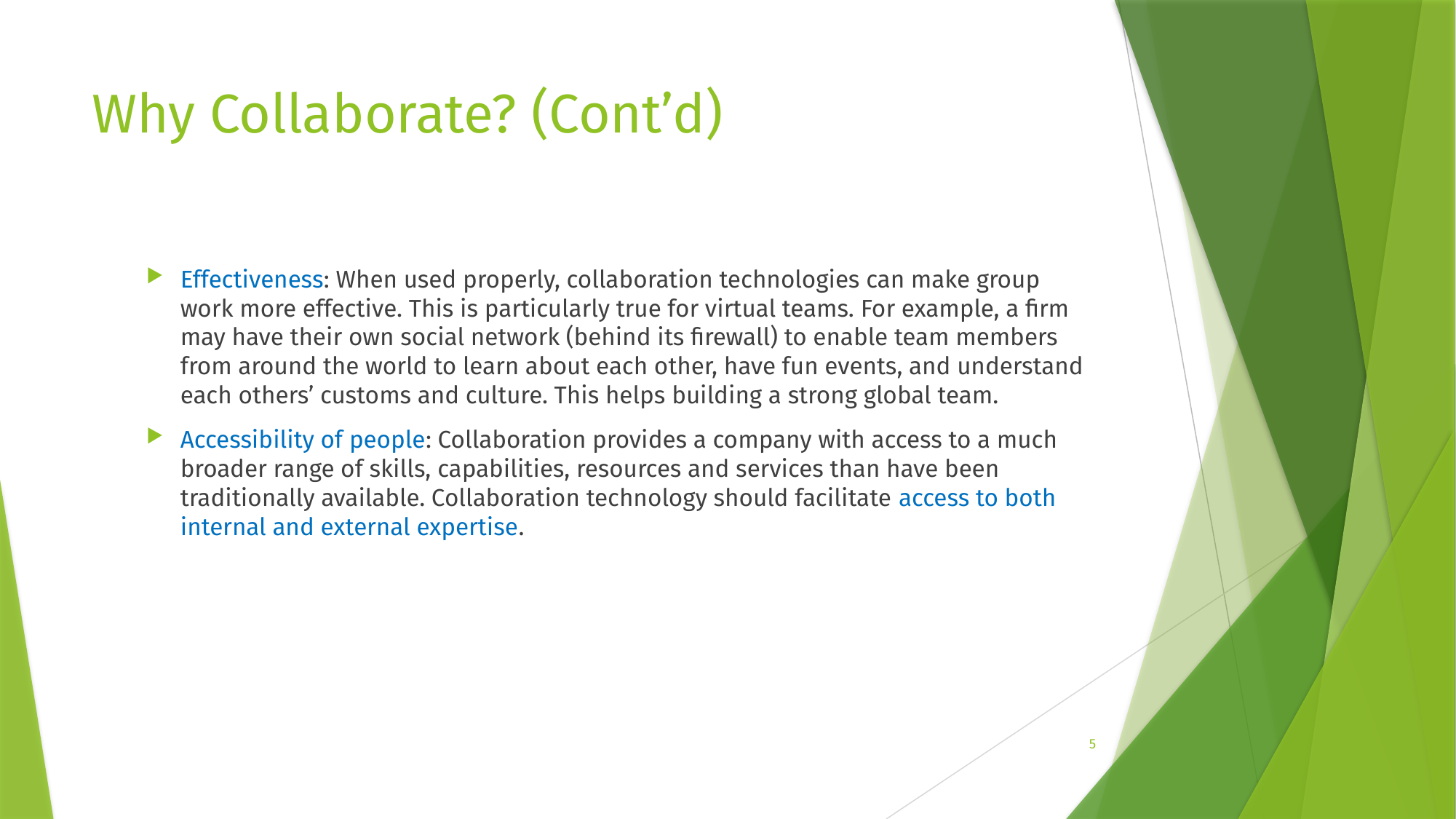

# Why Collaborate? (Cont’d)
Effectiveness: When used properly, collaboration technologies can make group work more effective. This is particularly true for virtual teams. For example, a firm may have their own social network (behind its firewall) to enable team members from around the world to learn about each other, have fun events, and understand each others’ customs and culture. This helps building a strong global team.
Accessibility of people: Collaboration provides a company with access to a much broader range of skills, capabilities, resources and services than have been traditionally available. Collaboration technology should facilitate access to both internal and external expertise.
5